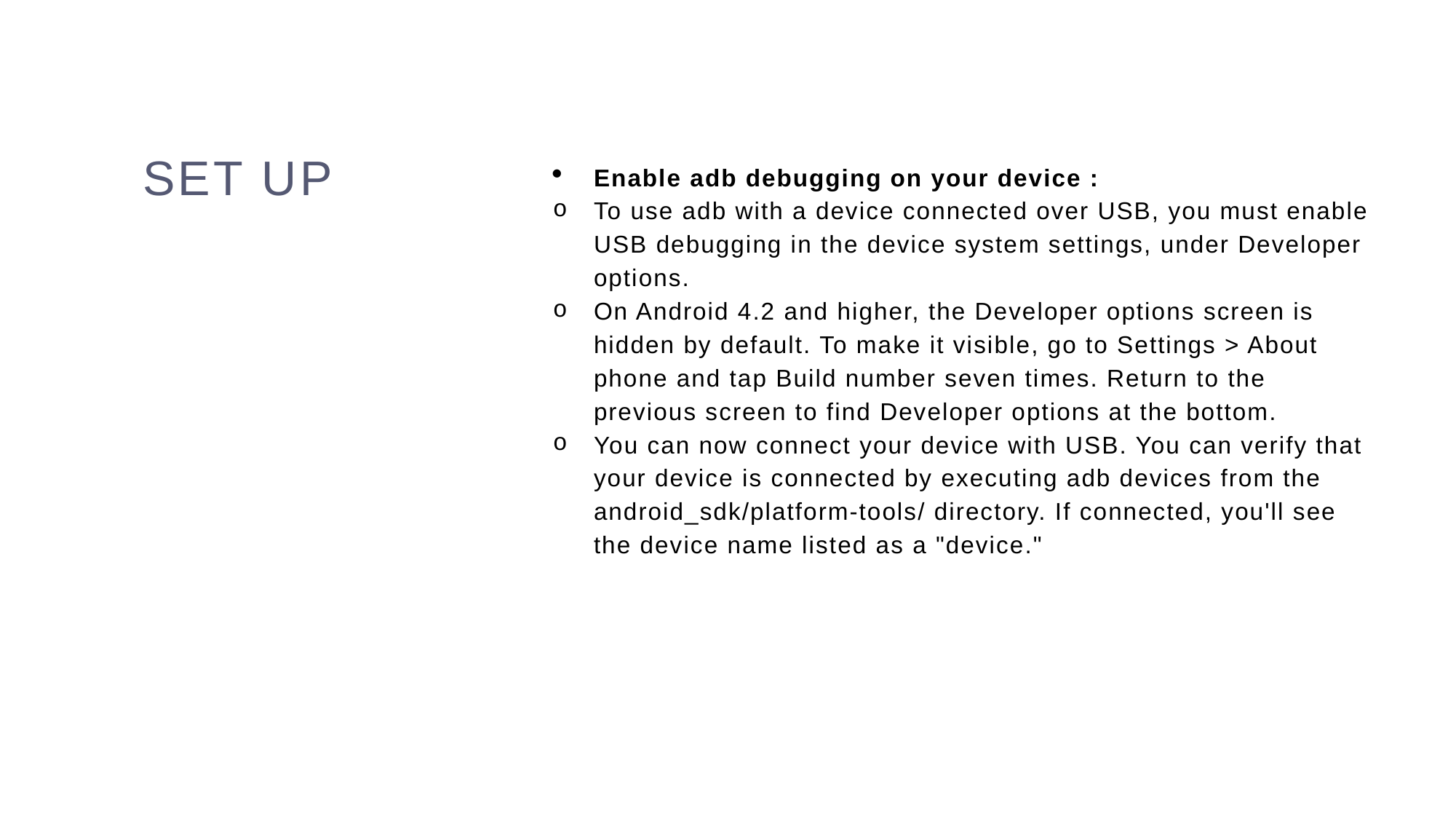

Enable adb debugging on your device :
To use adb with a device connected over USB, you must enable USB debugging in the device system settings, under Developer options.
On Android 4.2 and higher, the Developer options screen is hidden by default. To make it visible, go to Settings > About phone and tap Build number seven times. Return to the previous screen to find Developer options at the bottom.
You can now connect your device with USB. You can verify that your device is connected by executing adb devices from the android_sdk/platform-tools/ directory. If connected, you'll see the device name listed as a "device."

# Set up